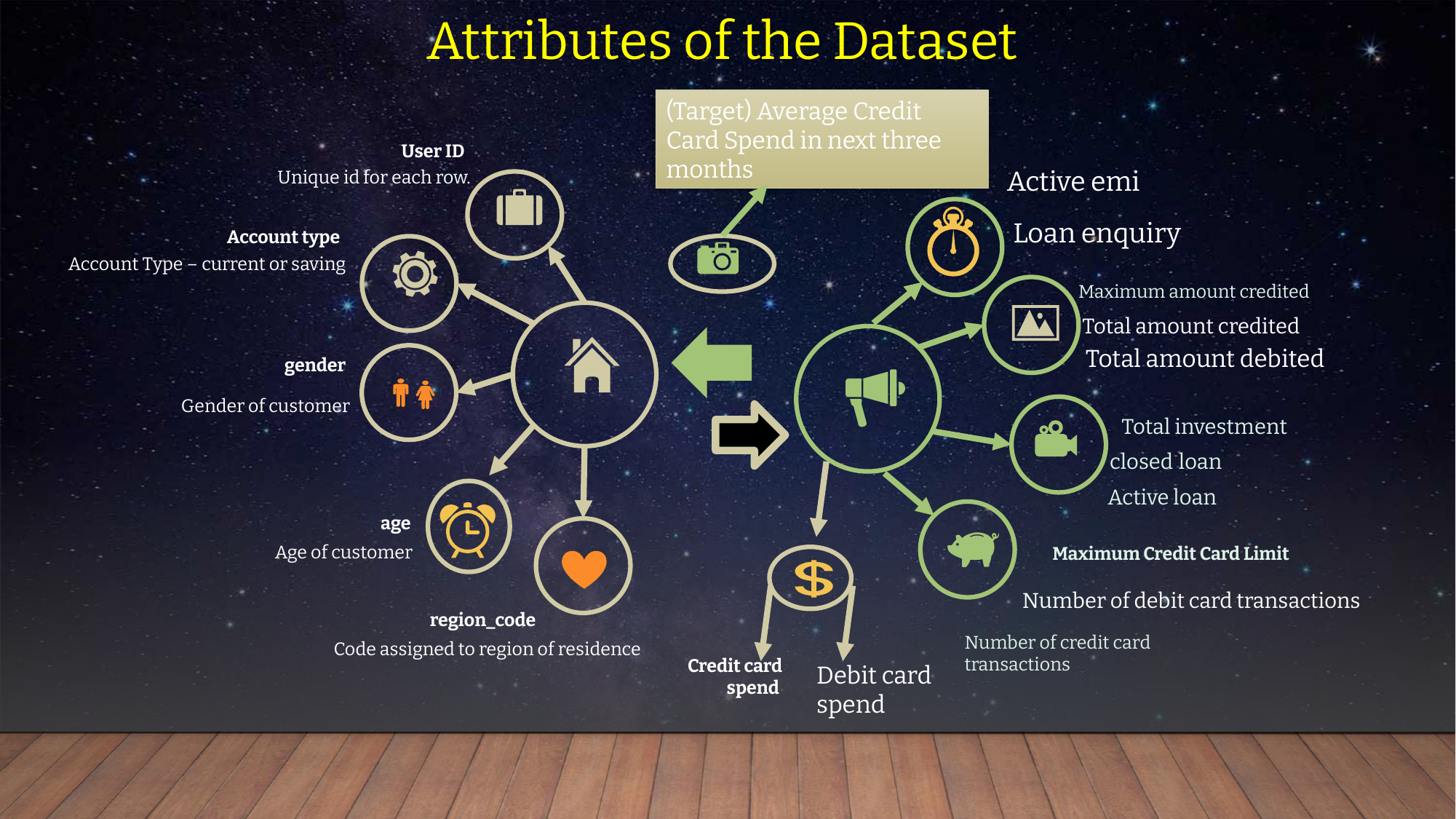

Attributes of the Dataset
(Target) Average Credit Card Spend in next three months
User ID
Unique id for each row.

Active emi

Loan enquiry

Account type
Account Type – current or saving

Maximum amount credited

Total amount credited

Total amount debited
gender
Gender of customer

Total investment

closed loan
Active loan

Maximum Credit Card Limit

age
Age of customer

Number of credit card transactions

Number of debit card transactions
region_code
Code assigned to region of residence

Credit card spend

Debit card
spend